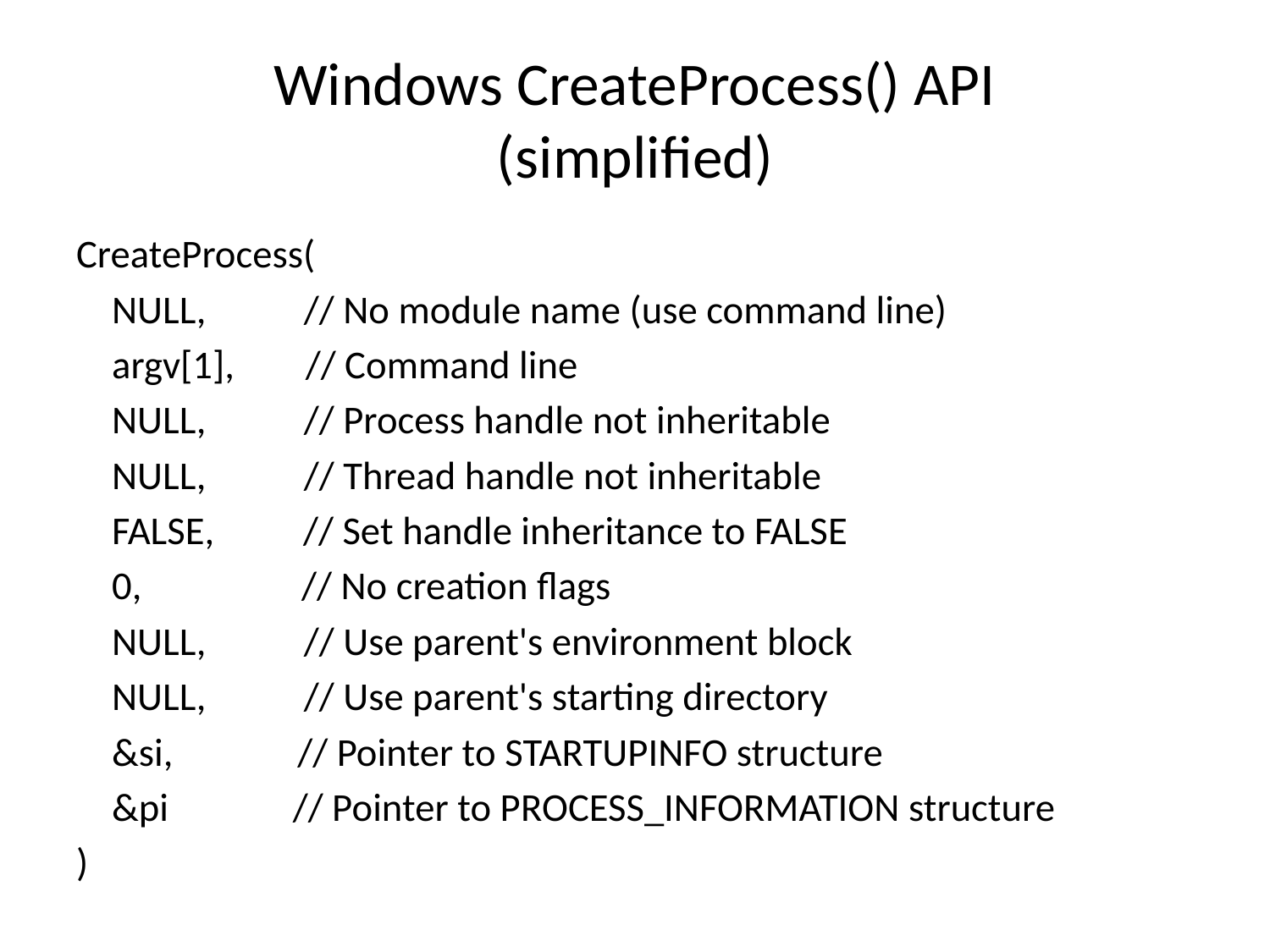

# Windows CreateProcess() API (simplified)
CreateProcess(
    NULL,           // No module name (use command line)
    argv[1],        // Command line
    NULL,           // Process handle not inheritable
    NULL,           // Thread handle not inheritable
    FALSE,          // Set handle inheritance to FALSE
    0,                  // No creation flags
    NULL,           // Use parent's environment block
    NULL,           // Use parent's starting directory
    &si,              // Pointer to STARTUPINFO structure
    &pi              // Pointer to PROCESS_INFORMATION structure
)